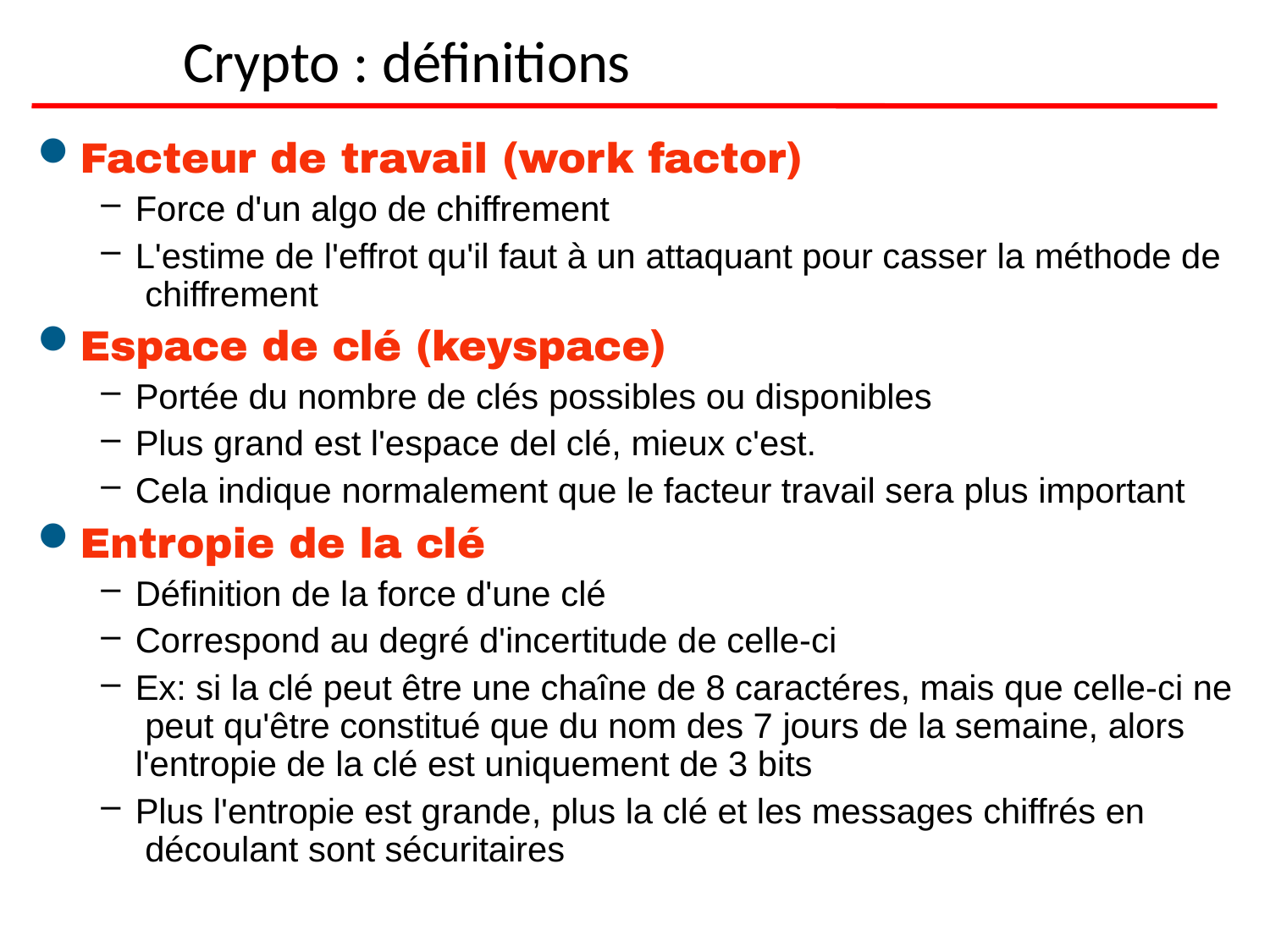

# Crypto : définitions

Facteur de travail (work factor)
Force d'un algo de chiffrement
L'estime de l'effrot qu'il faut à un attaquant pour casser la méthode de  chiffrement
Espace de clé (keyspace)
Portée du nombre de clés possibles ou disponibles
Plus grand est l'espace del clé, mieux c'est.
Cela indique normalement que le facteur travail sera plus important
Entropie de la clé
Définition de la force d'une clé
Correspond au degré d'incertitude de celle-ci
Ex: si la clé peut être une chaîne de 8 caractéres, mais que celle-ci ne  peut qu'être constitué que du nom des 7 jours de la semaine, alors  l'entropie de la clé est uniquement de 3 bits
Plus l'entropie est grande, plus la clé et les messages chiffrés en  découlant sont sécuritaires